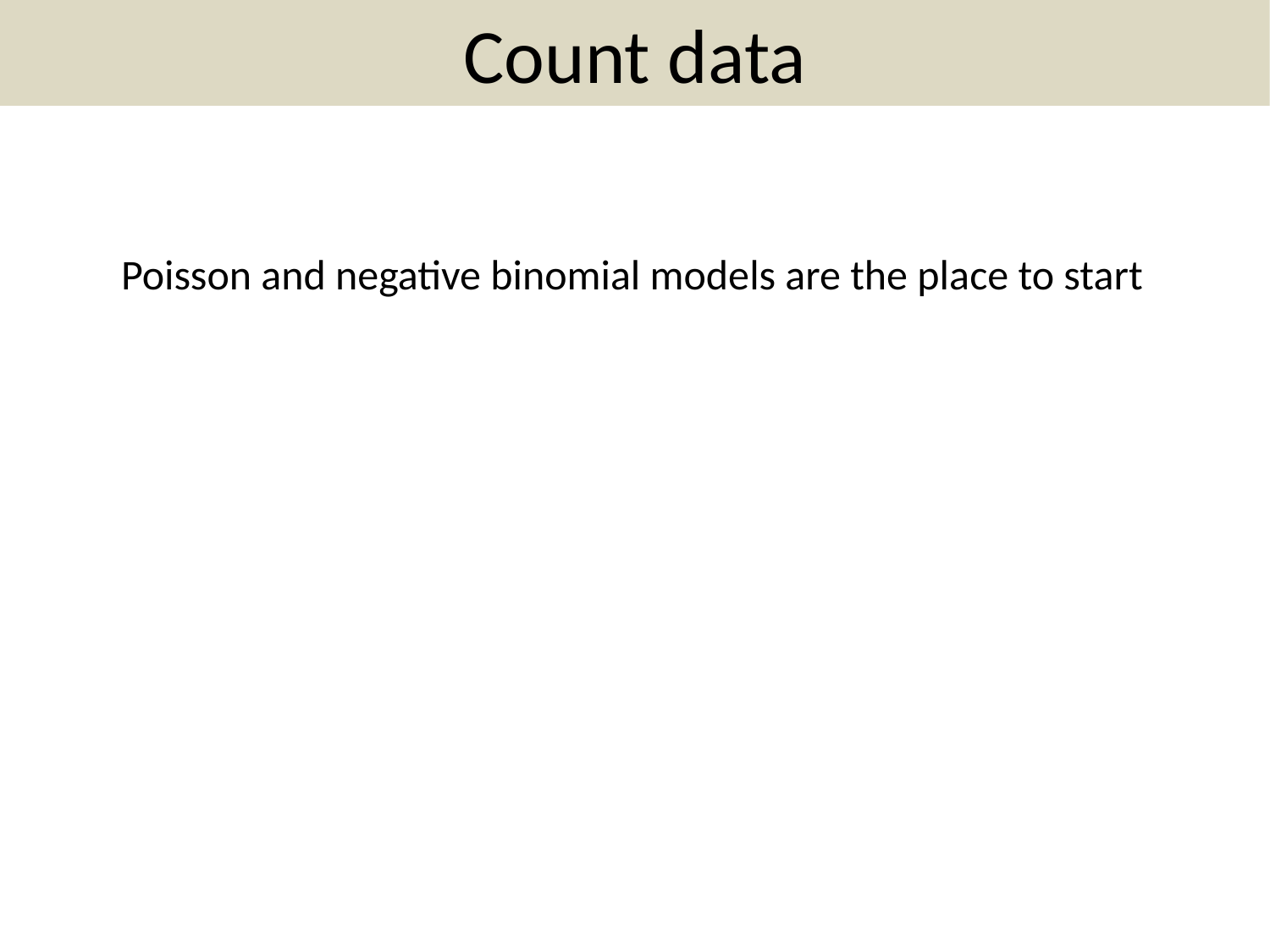

# Count data

Poisson and negative binomial models are the place to start